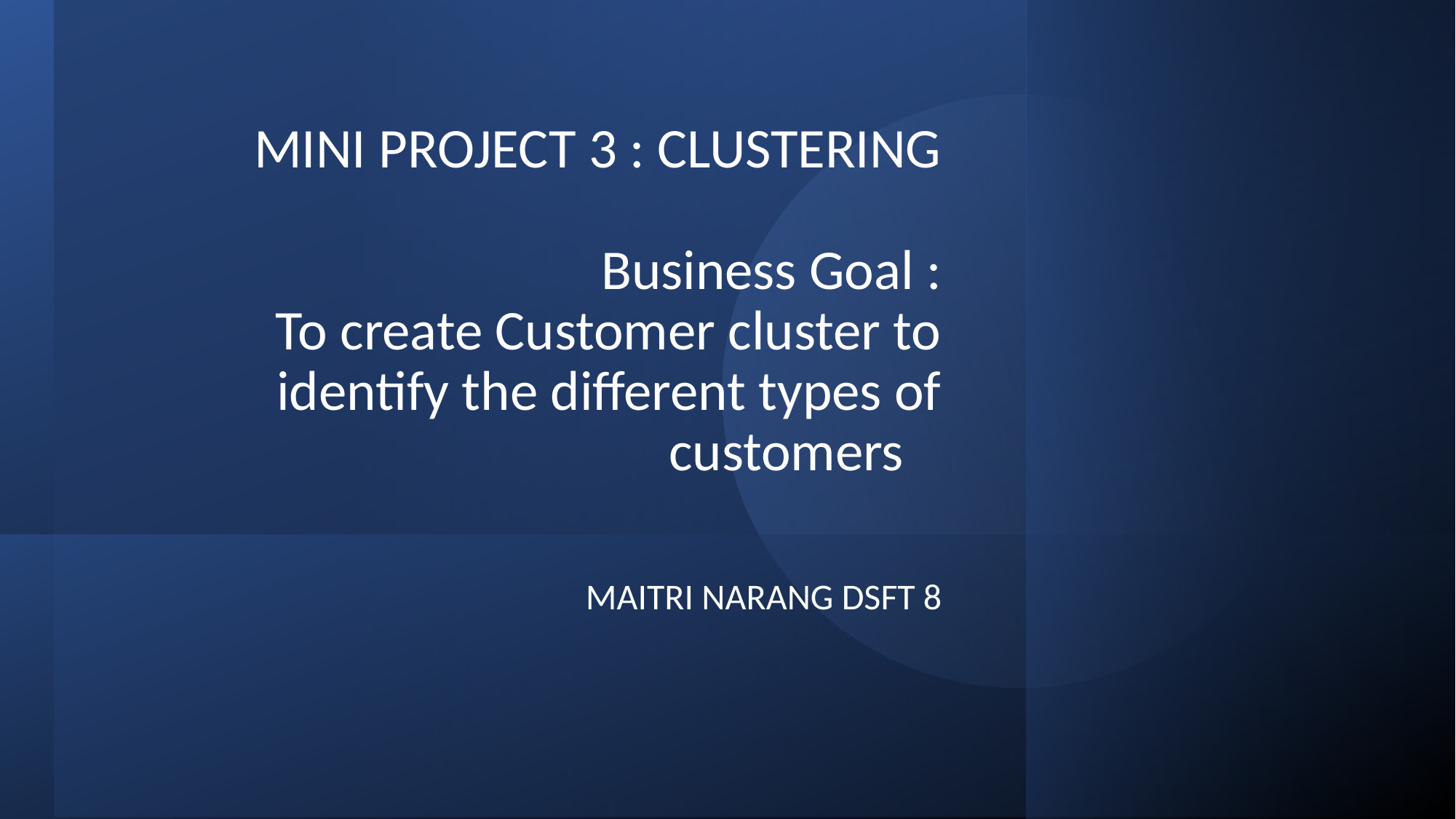

# MINI PROJECT 3 : CLUSTERING Business Goal :  To create Customer cluster to identify the different types of customers

MAITRI NARANG DSFT 8